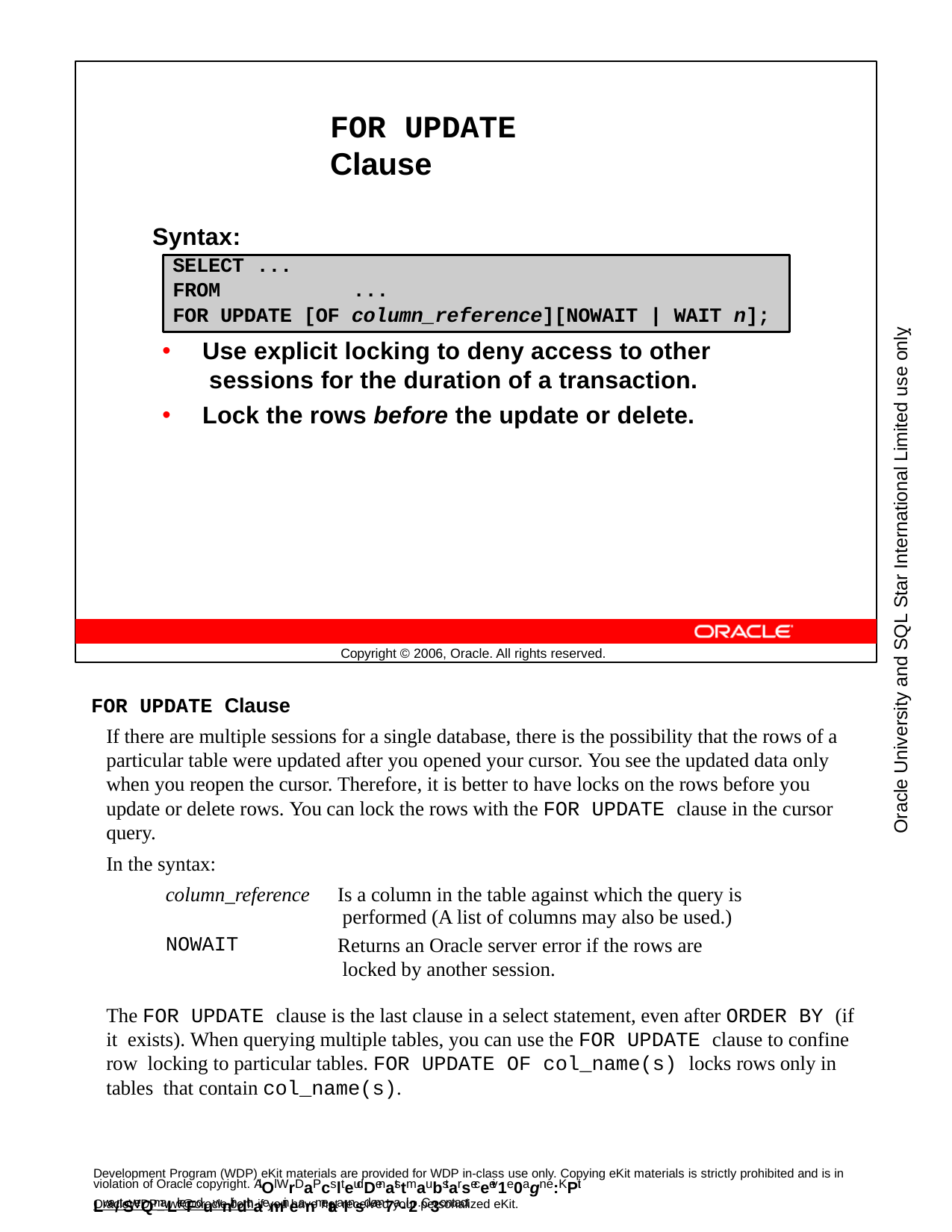

FOR UPDATE Clause
Syntax:
SELECT ...
FROM	...
FOR UPDATE [OF column_reference][NOWAIT | WAIT n];
Use explicit locking to deny access to other  sessions for the duration of a transaction.
Lock the rows before the update or delete.

Oracle University and SQL Star International Limited use onlyฺ
Copyright © 2006, Oracle. All rights reserved.
FOR UPDATE Clause
If there are multiple sessions for a single database, there is the possibility that the rows of a  particular table were updated after you opened your cursor. You see the updated data only  when you reopen the cursor. Therefore, it is better to have locks on the rows before you  update or delete rows. You can lock the rows with the FOR UPDATE clause in the cursor  query.
In the syntax:
Is a column in the table against which the query is  performed (A list of columns may also be used.)
Returns an Oracle server error if the rows are  locked by another session.
column_reference
NOWAIT
The FOR UPDATE clause is the last clause in a select statement, even after ORDER BY (if it  exists). When querying multiple tables, you can use the FOR UPDATE clause to confine row  locking to particular tables. FOR UPDATE OF col_name(s) locks rows only in tables  that contain col_name(s).
Development Program (WDP) eKit materials are provided for WDP in-class use only. Copying eKit materials is strictly prohibited and is in
violation of Oracle copyright. AlOl WrDaPcslteudDenatstmaubstarseceeiv1e0agn e:KPit Lwa/tSerQmaLrkeFduwnithdthaemir neanmetaalnsd em7a-il2. C3ontact
OracleWDP_ww@oracle.com if you have not received your personalized eKit.